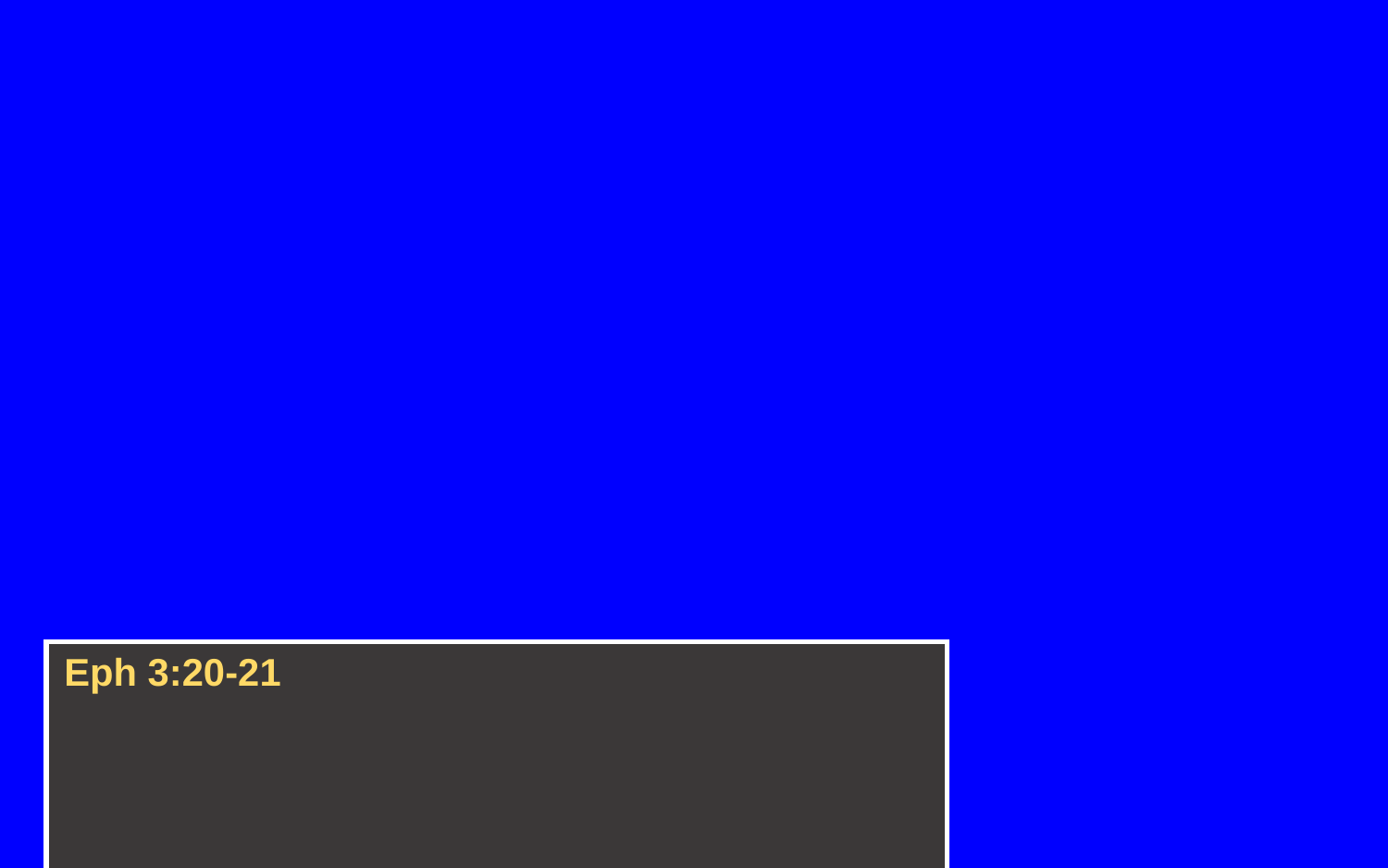

Eph 3:20-21
20 Now unto him that is able to do exceeding abundantly above all that we ask or think, according to the power that worketh ..